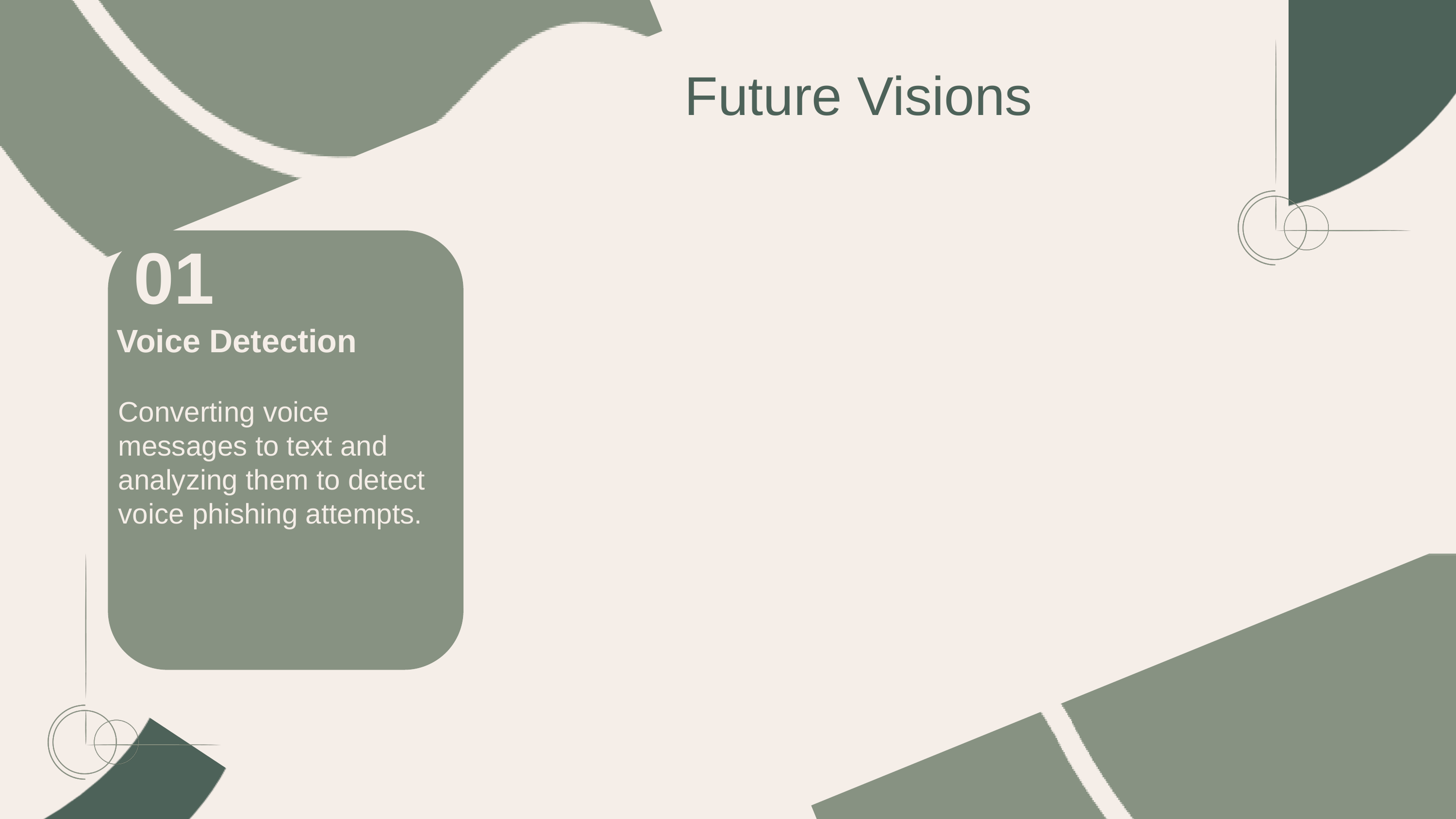

Future Visions
01

02
03
Voice Detection
User Focus:
Continuous collaboration with users ensures that their actual needs are met in the system.
Iterative development:
Dividing the project into phases (Sprints) allows the system to be developed and updated continuously based on feedback.

Converting voice messages to text and analyzing them to detect voice phishing attempts.